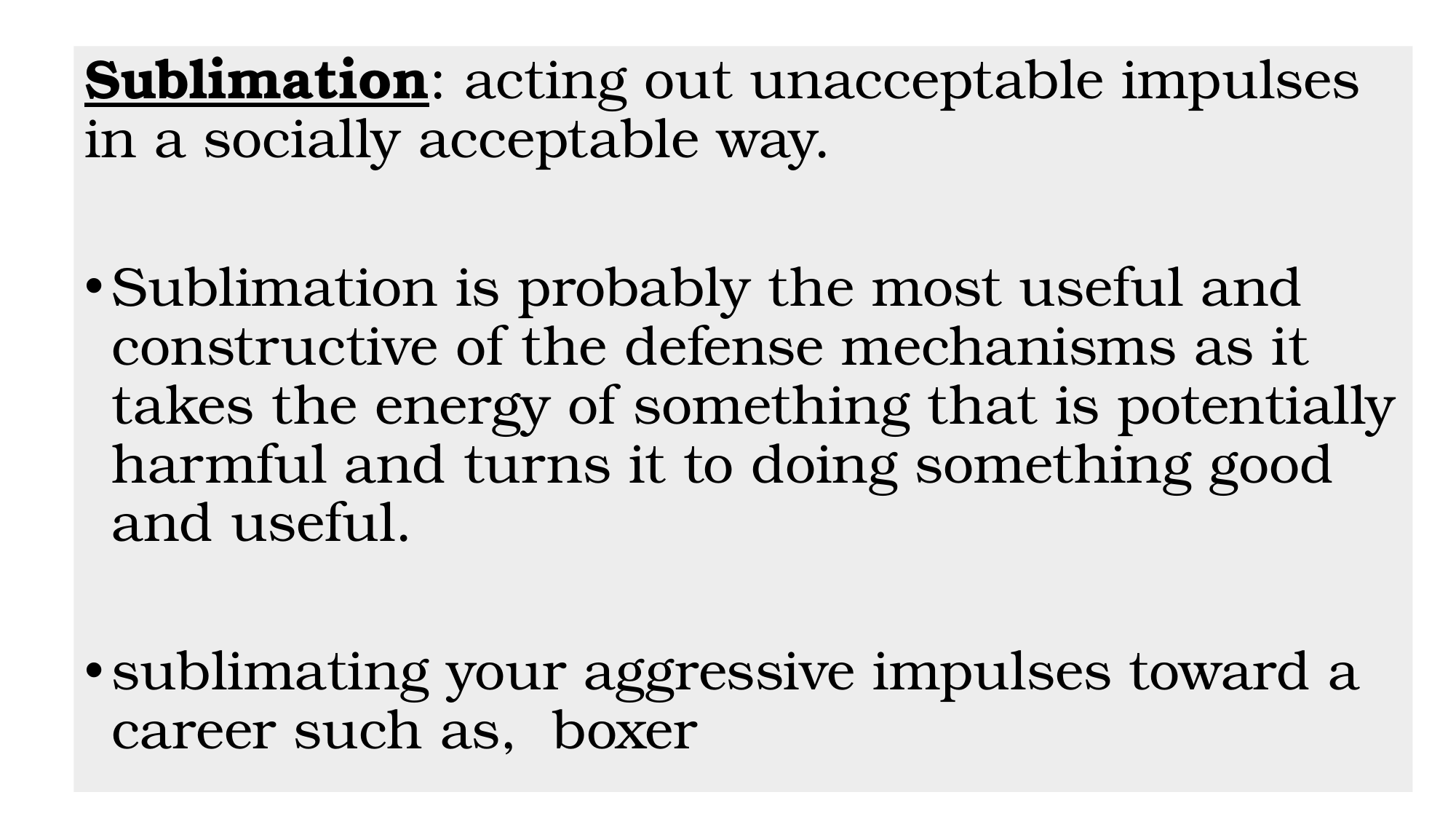

Sublimation: acting out unacceptable impulses in a socially acceptable way.

Sublimation is probably the most useful and constructive of the defense mechanisms as it takes the energy of something that is potentially harmful and turns it to doing something good and useful.

sublimating your aggressive impulses toward a career such as,  boxer